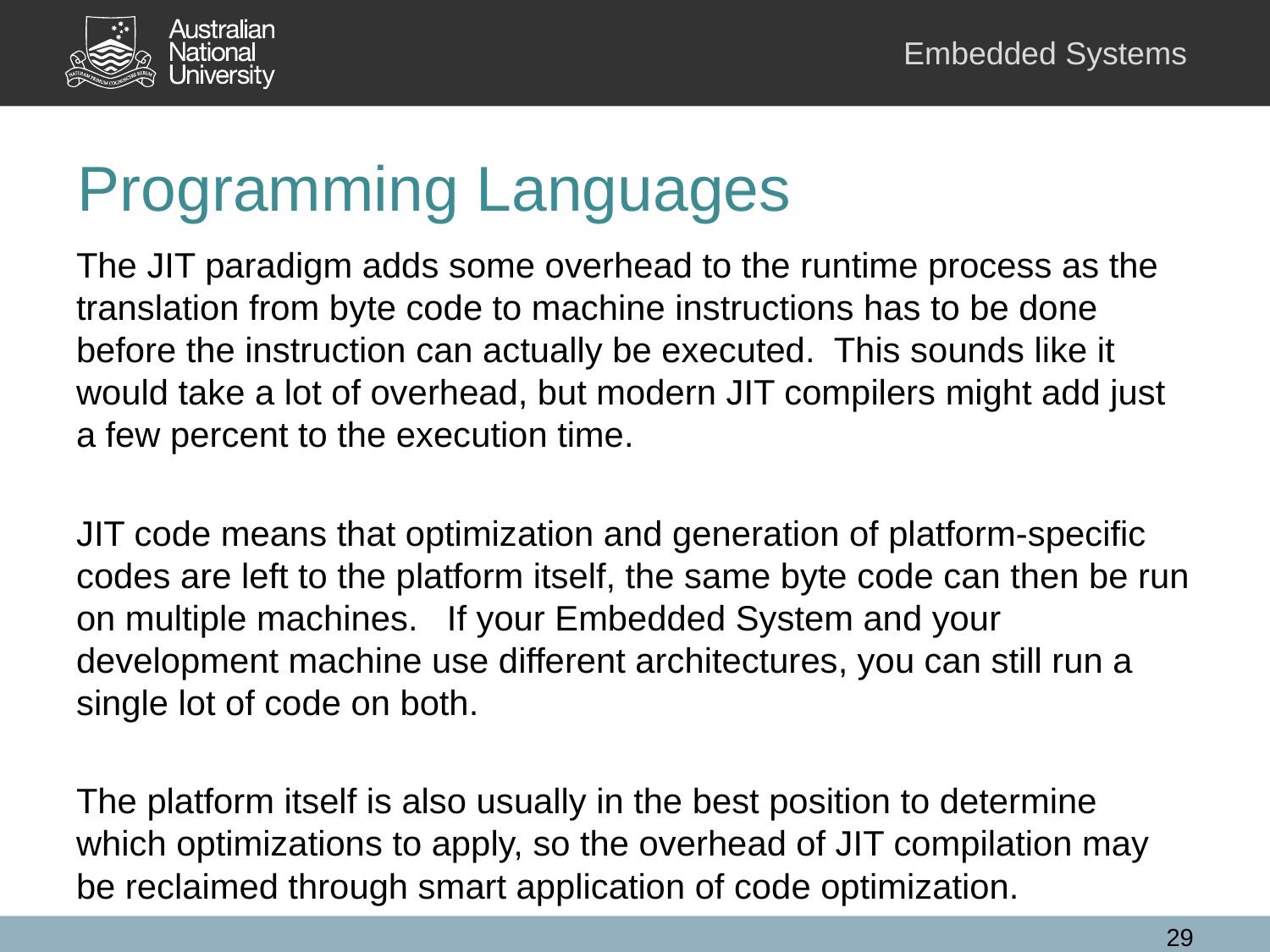

# Programming Languages
The JIT paradigm adds some overhead to the runtime process as the translation from byte code to machine instructions has to be done before the instruction can actually be executed.  This sounds like it would take a lot of overhead, but modern JIT compilers might add just a few percent to the execution time.

JIT code means that optimization and generation of platform-specific codes are left to the platform itself, the same byte code can then be run on multiple machines.   If your Embedded System and your development machine use different architectures, you can still run a single lot of code on both.

The platform itself is also usually in the best position to determine which optimizations to apply, so the overhead of JIT compilation may be reclaimed through smart application of code optimization.
29